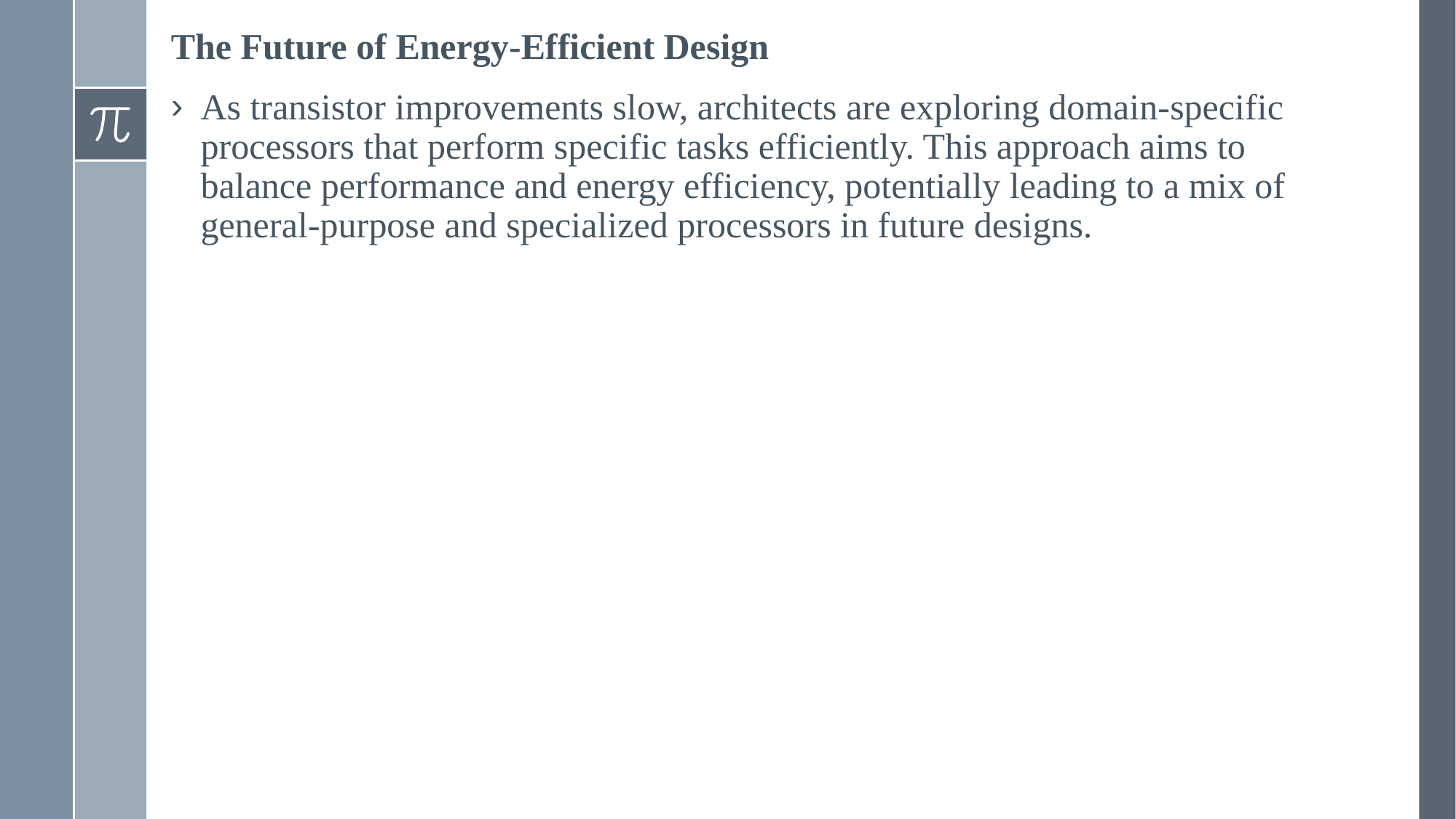

The Future of Energy-Efficient Design
As transistor improvements slow, architects are exploring domain-specific processors that perform specific tasks efficiently. This approach aims to balance performance and energy efficiency, potentially leading to a mix of general-purpose and specialized processors in future designs.